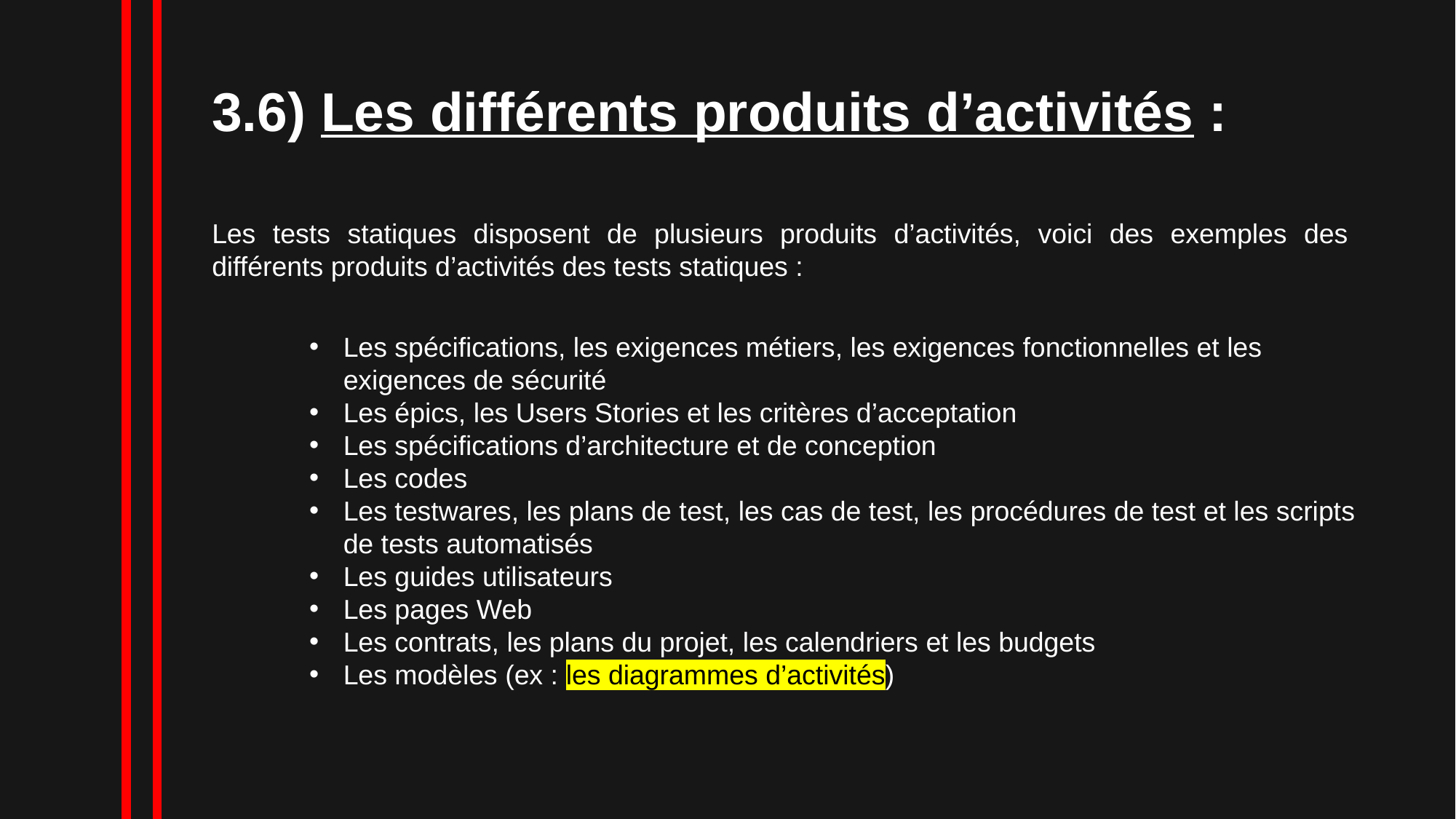

3.6) Les différents produits d’activités :
Les tests statiques disposent de plusieurs produits d’activités, voici des exemples des différents produits d’activités des tests statiques :
Les spécifications, les exigences métiers, les exigences fonctionnelles et les exigences de sécurité
Les épics, les Users Stories et les critères d’acceptation
Les spécifications d’architecture et de conception
Les codes
Les testwares, les plans de test, les cas de test, les procédures de test et les scripts de tests automatisés
Les guides utilisateurs
Les pages Web
Les contrats, les plans du projet, les calendriers et les budgets
Les modèles (ex : les diagrammes d’activités)